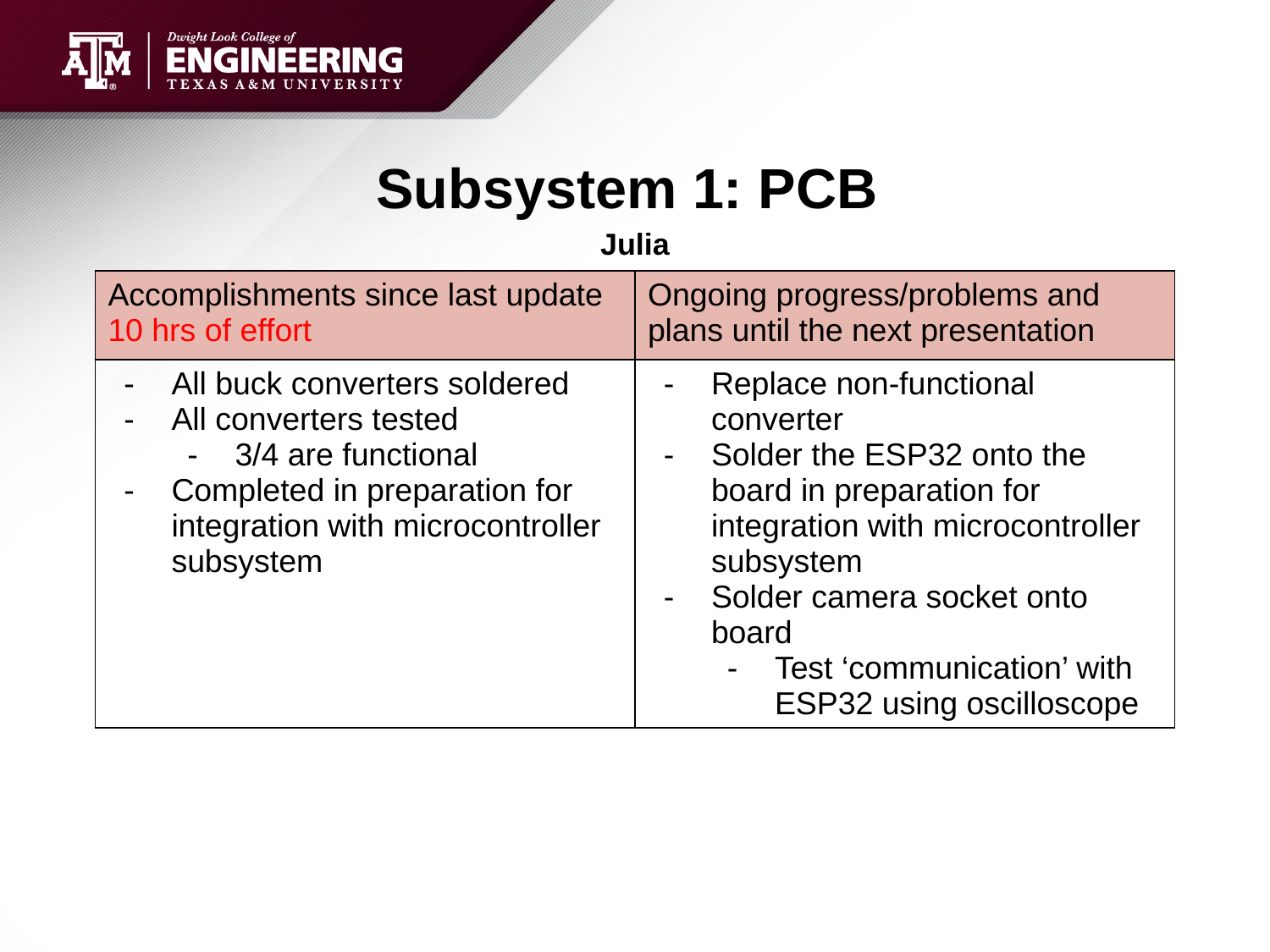

# Subsystem 1: PCB
Julia
| Accomplishments since last update 10 hrs of effort | Ongoing progress/problems and plans until the next presentation |
| --- | --- |
| All buck converters soldered All converters tested 3/4 are functional Completed in preparation for integration with microcontroller subsystem | Replace non-functional converter Solder the ESP32 onto the board in preparation for integration with microcontroller subsystem Solder camera socket onto board Test ‘communication’ with ESP32 using oscilloscope |